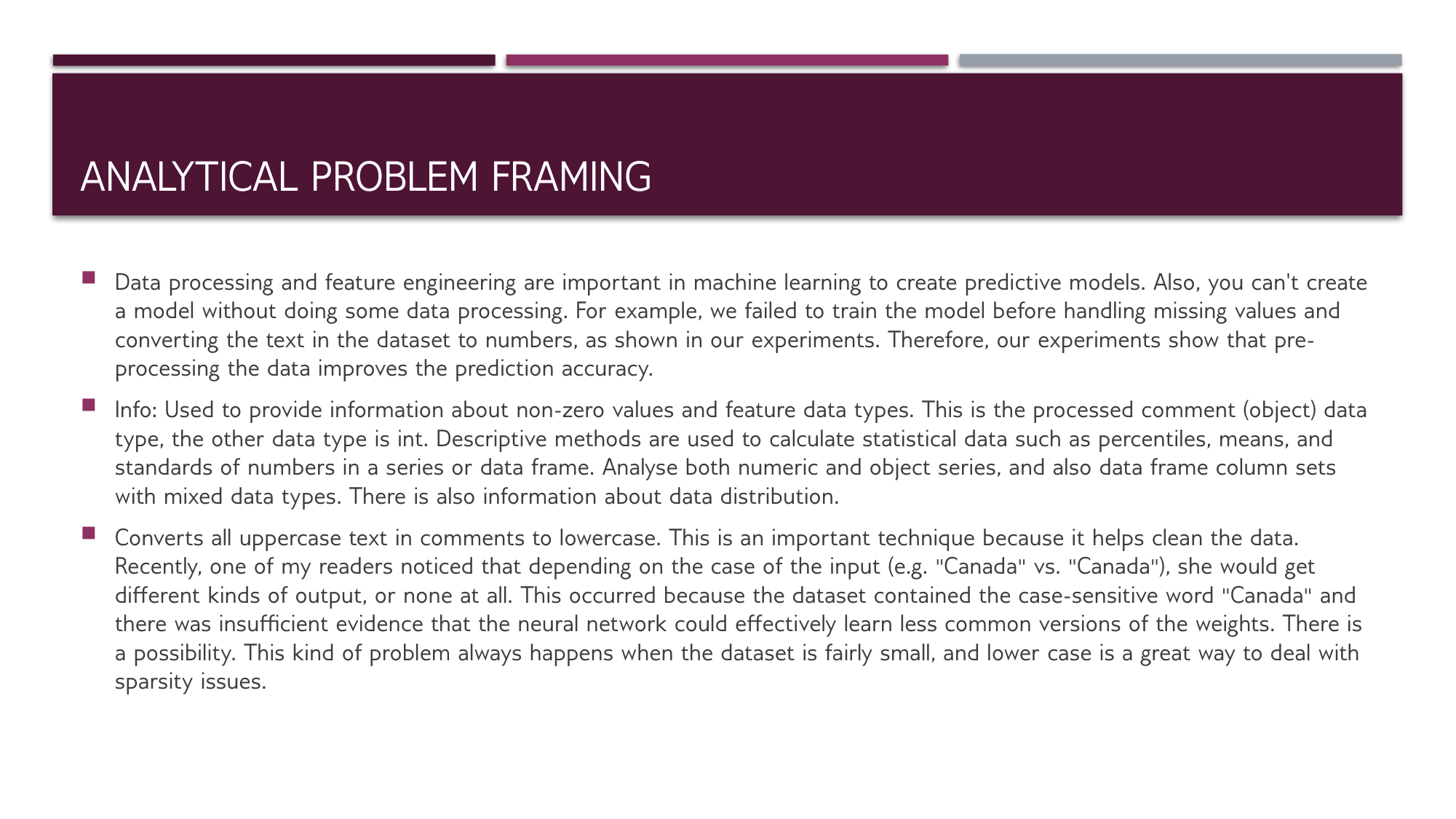

# Analytical Problem Framing
Data processing and feature engineering are important in machine learning to create predictive models. Also, you can't create a model without doing some data processing. For example, we failed to train the model before handling missing values and converting the text in the dataset to numbers, as shown in our experiments. Therefore, our experiments show that pre-processing the data improves the prediction accuracy.
Info: Used to provide information about non-zero values and feature data types. This is the processed comment (object) data type, the other data type is int. Descriptive methods are used to calculate statistical data such as percentiles, means, and standards of numbers in a series or data frame. Analyse both numeric and object series, and also data frame column sets with mixed data types. There is also information about data distribution.
Converts all uppercase text in comments to lowercase. This is an important technique because it helps clean the data. Recently, one of my readers noticed that depending on the case of the input (e.g. "Canada" vs. "Canada"), she would get different kinds of output, or none at all. This occurred because the dataset contained the case-sensitive word "Canada" and there was insufficient evidence that the neural network could effectively learn less common versions of the weights. There is a possibility. This kind of problem always happens when the dataset is fairly small, and lower case is a great way to deal with sparsity issues.